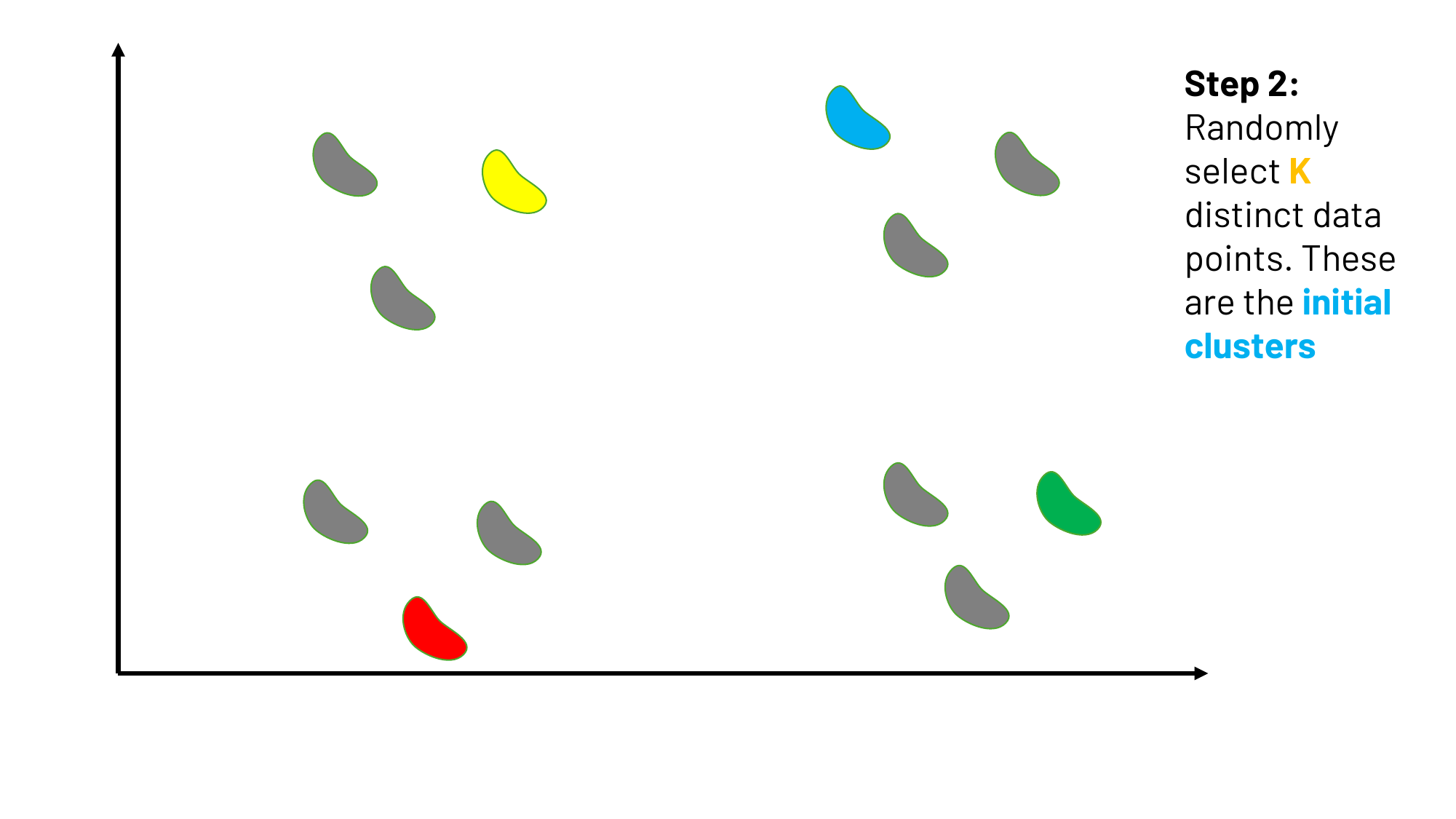

Step 2: Randomly select K distinct data points. These are the initial clusters